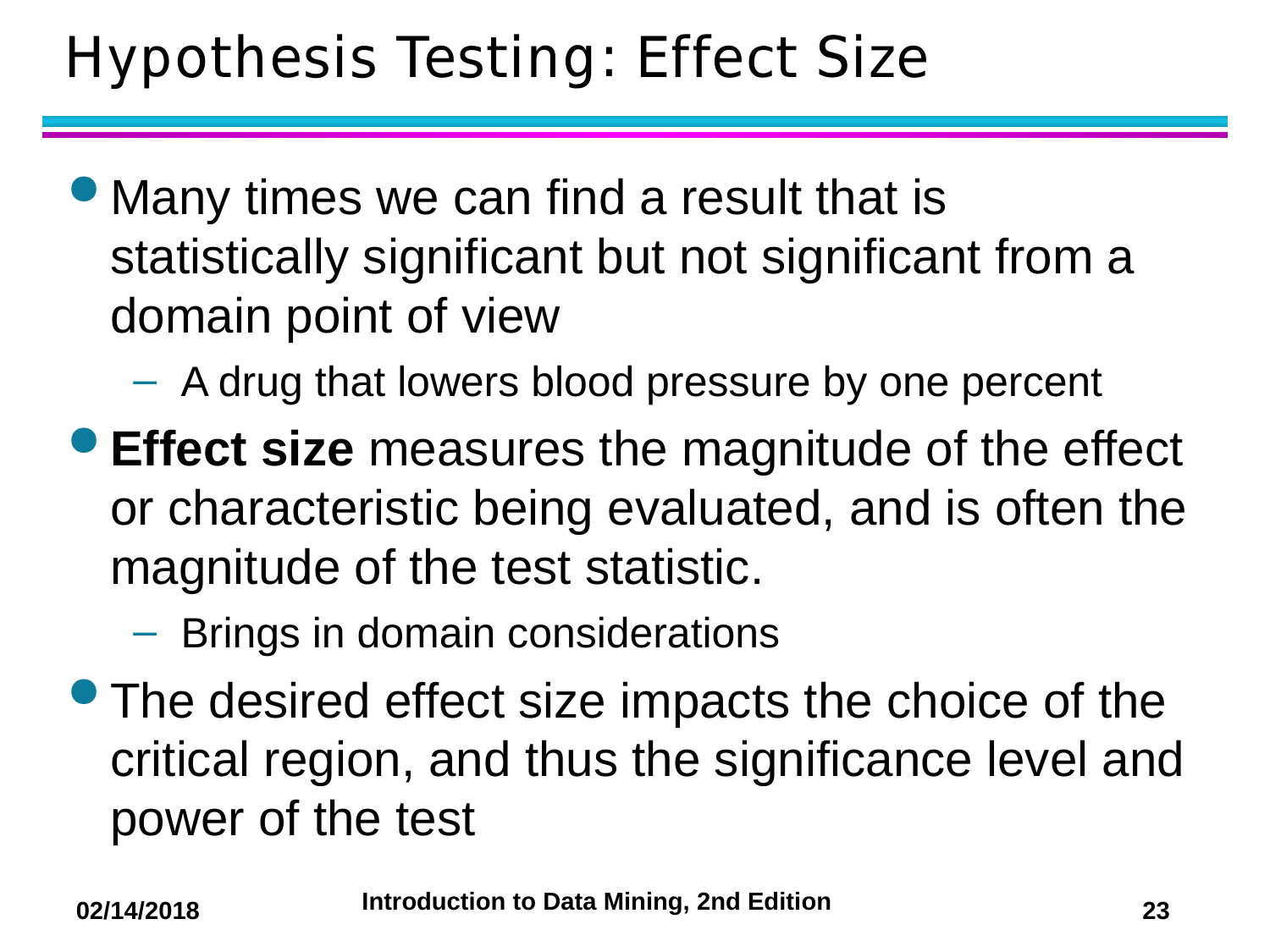

# Hypothesis Testing: Effect Size
Many times we can find a result that is statistically significant but not significant from a domain point of view
A drug that lowers blood pressure by one percent
Effect size measures the magnitude of the effect or characteristic being evaluated, and is often the magnitude of the test statistic.
Brings in domain considerations
The desired effect size impacts the choice of the critical region, and thus the significance level and power of the test